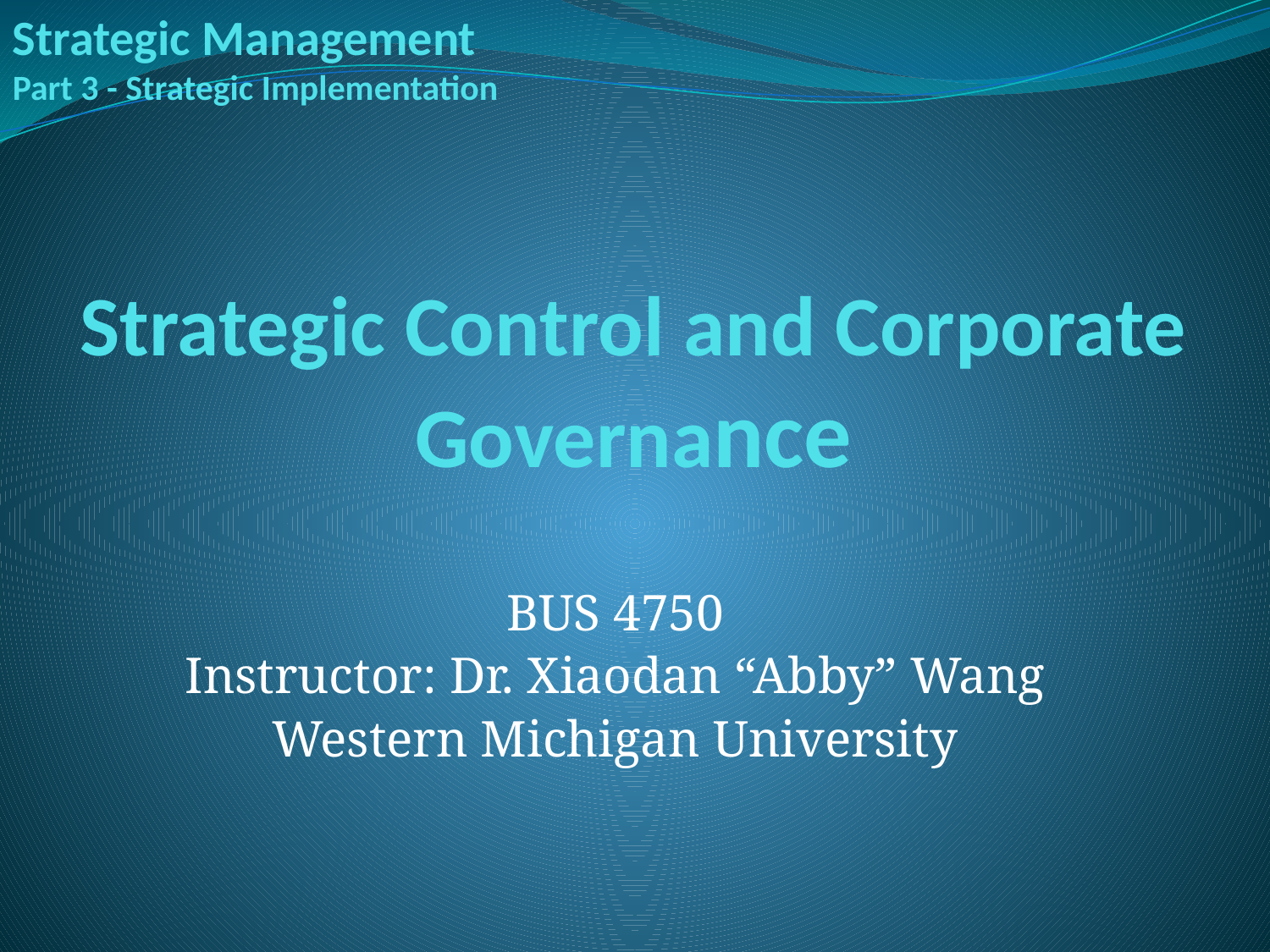

Strategic Management
Part 3 - Strategic Implementation
# Strategic Control and Corporate Governance
BUS 4750
Instructor: Dr. Xiaodan “Abby” Wang
Western Michigan University